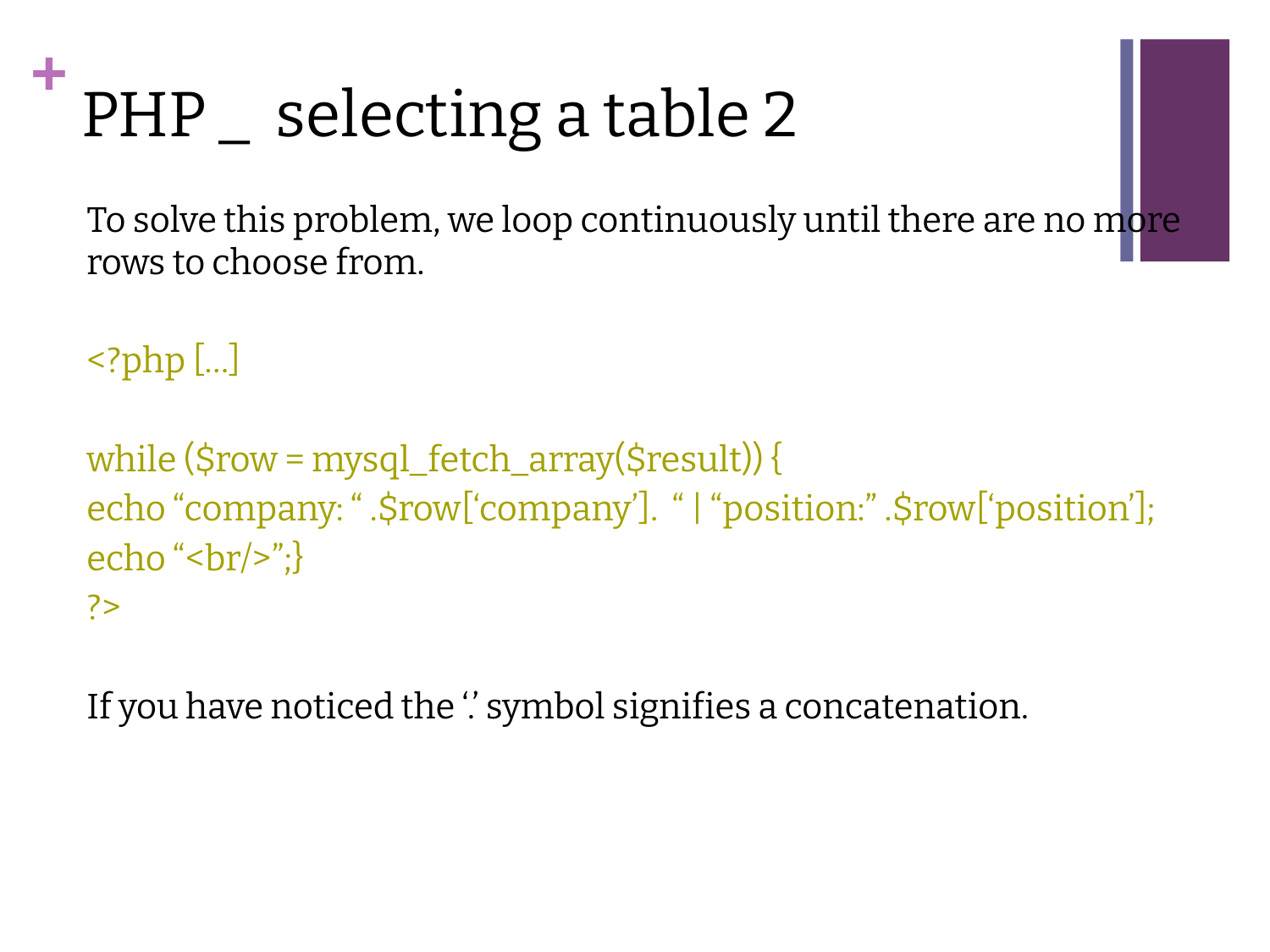

# PHP _  selecting a table 2
To solve this problem, we loop continuously until there are no more rows to choose from.

<?php […]

while ($row = mysql_fetch_array($result)) {
echo “company: “ .$row[‘company’].  “ | “position:” .$row[‘position’];
echo “<br/>”;}
?>

If you have noticed the ‘.’ symbol signifies a concatenation.